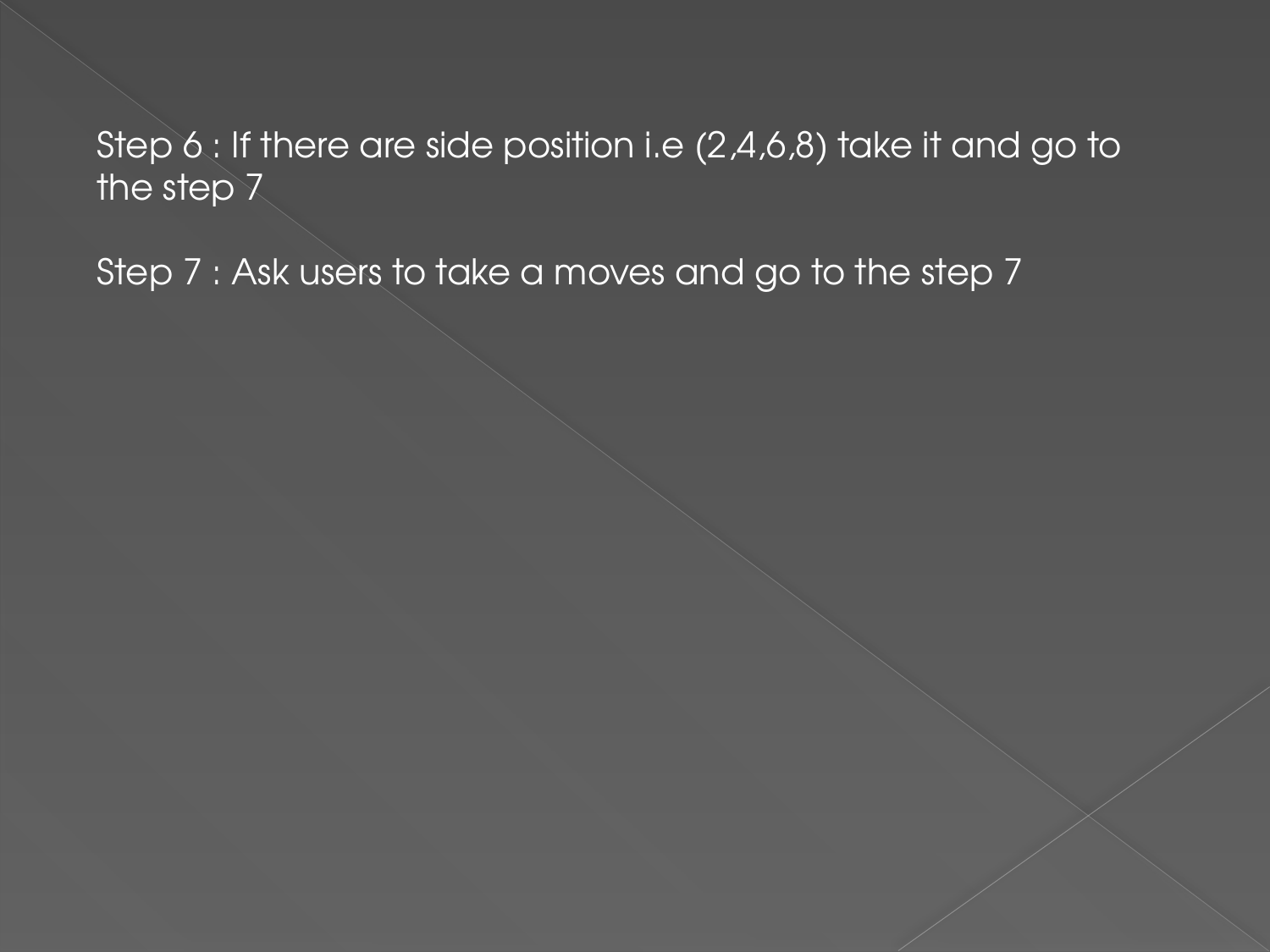

Step 6 : If there are side position i.e (2,4,6,8) take it and go to the step 7

Step 7 : Ask users to take a moves and go to the step 7